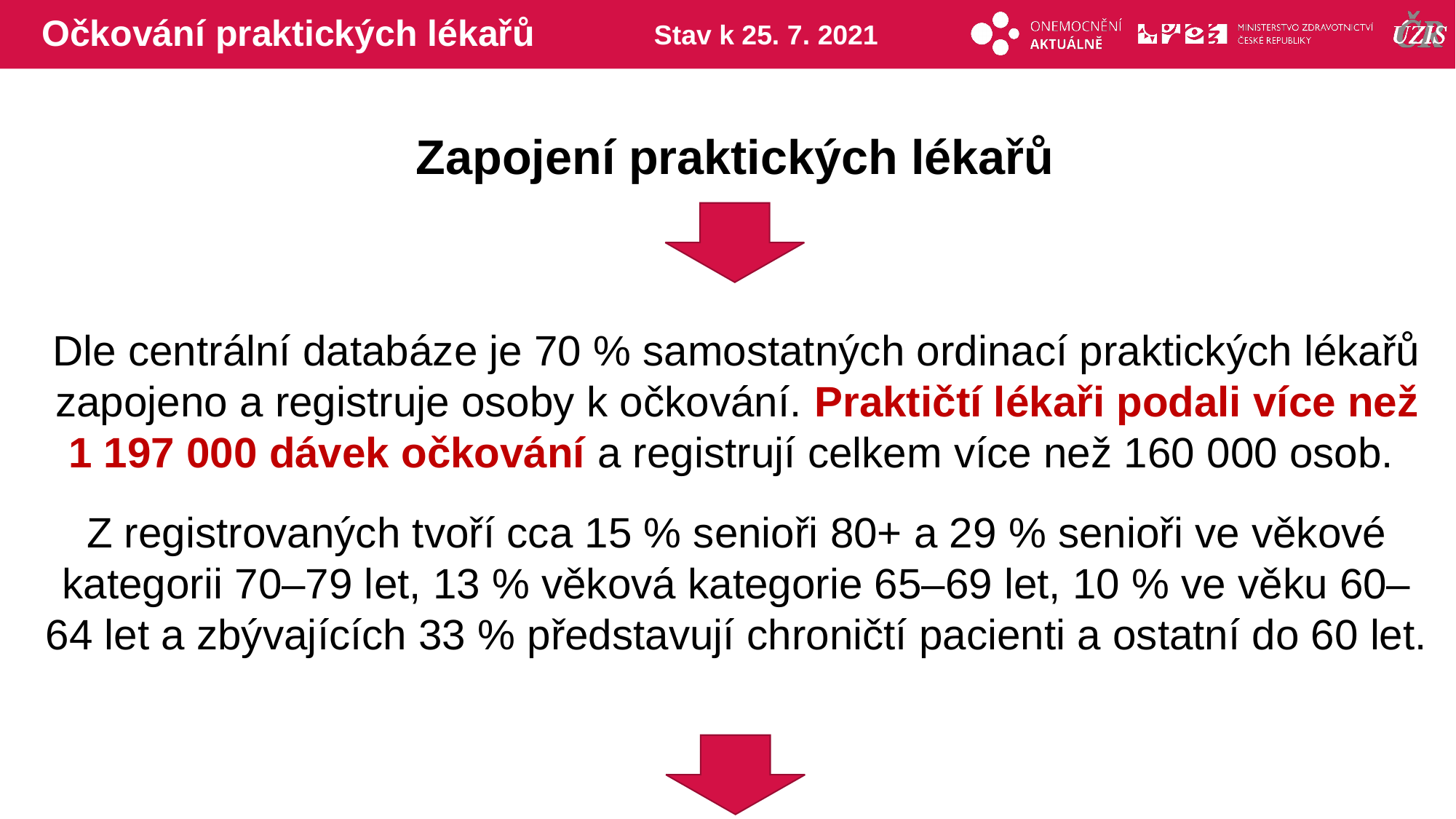

# Očkování praktických lékařů
Stav k 25. 7. 2021
Zapojení praktických lékařů

Dle centrální databáze je 70 % samostatných ordinací praktických lékařů zapojeno a registruje osoby k očkování. Praktičtí lékaři podali více než 1 197 000 dávek očkování a registrují celkem více než 160 000 osob.

Z registrovaných tvoří cca 15 % senioři 80+ a 29 % senioři ve věkové kategorii 70–79 let, 13 % věková kategorie 65–69 let, 10 % ve věku 60–64 let a zbývajících 33 % představují chroničtí pacienti a ostatní do 60 let.